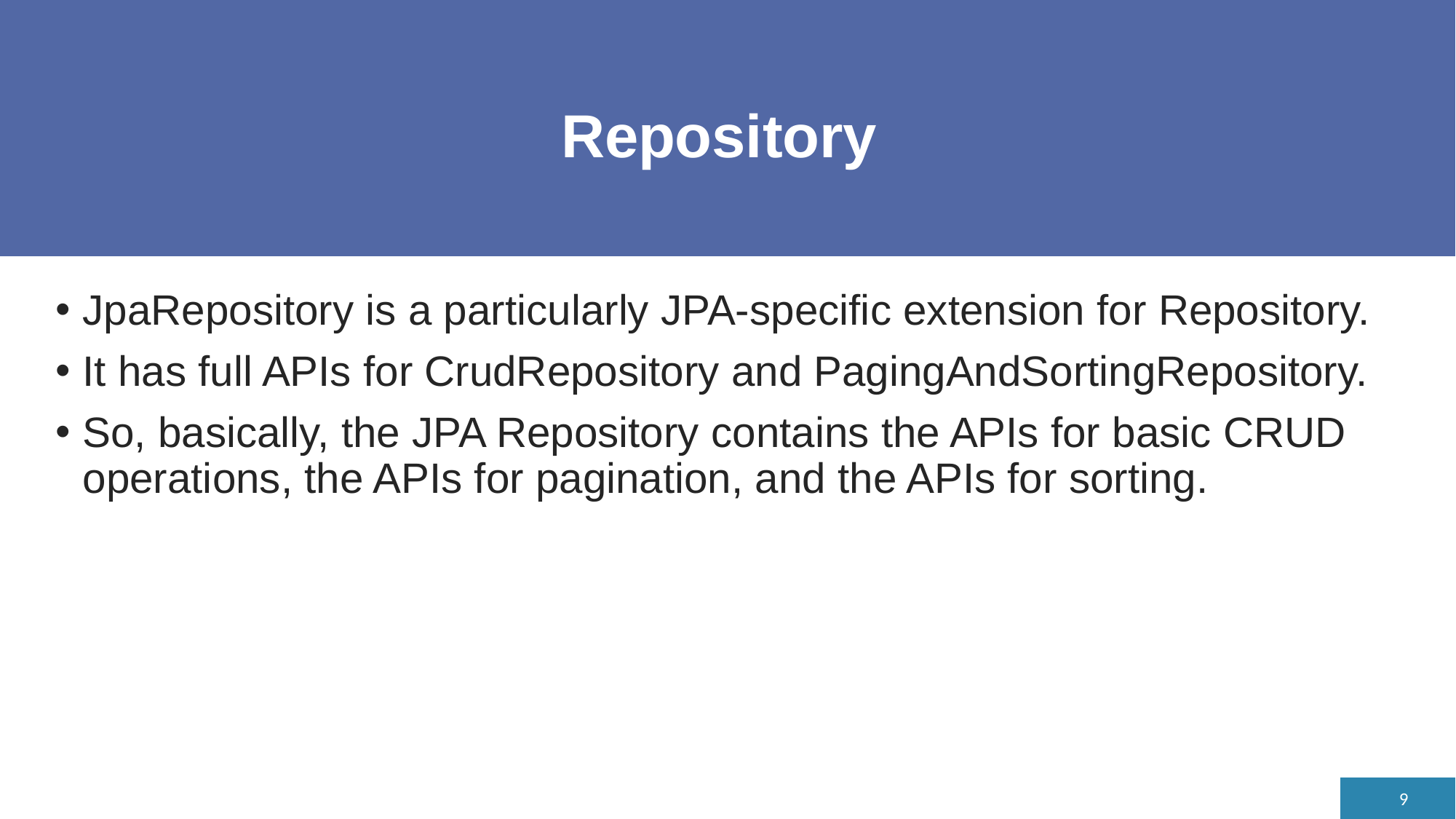

# Repository
JpaRepository is a particularly JPA-specific extension for Repository.
It has full APIs for CrudRepository and PagingAndSortingRepository.
So, basically, the JPA Repository contains the APIs for basic CRUD operations, the APIs for pagination, and the APIs for sorting.
9